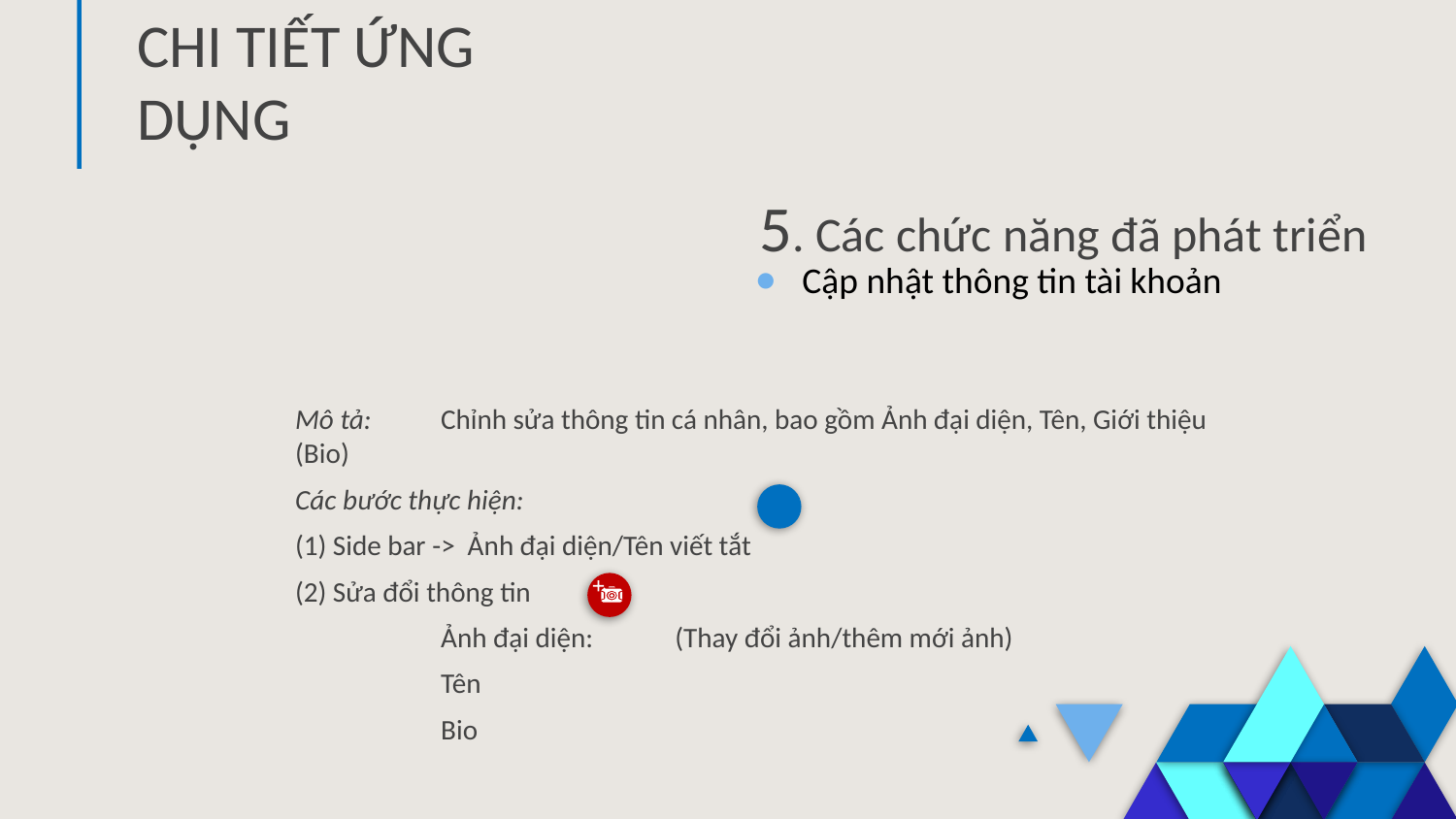

# CHI TIẾT ỨNG DỤNG
5. Các chức năng đã phát triển
Cập nhật thông tin tài khoản
Mô tả:	Chỉnh sửa thông tin cá nhân, bao gồm Ảnh đại diện, Tên, Giới thiệu (Bio)
Các bước thực hiện:
(1) Side bar ->  Ảnh đại diện/Tên viết tắt
(2) Sửa đổi thông tin
	Ảnh đại diện:             (Thay đổi ảnh/thêm mới ảnh)
	Tên
	Bio